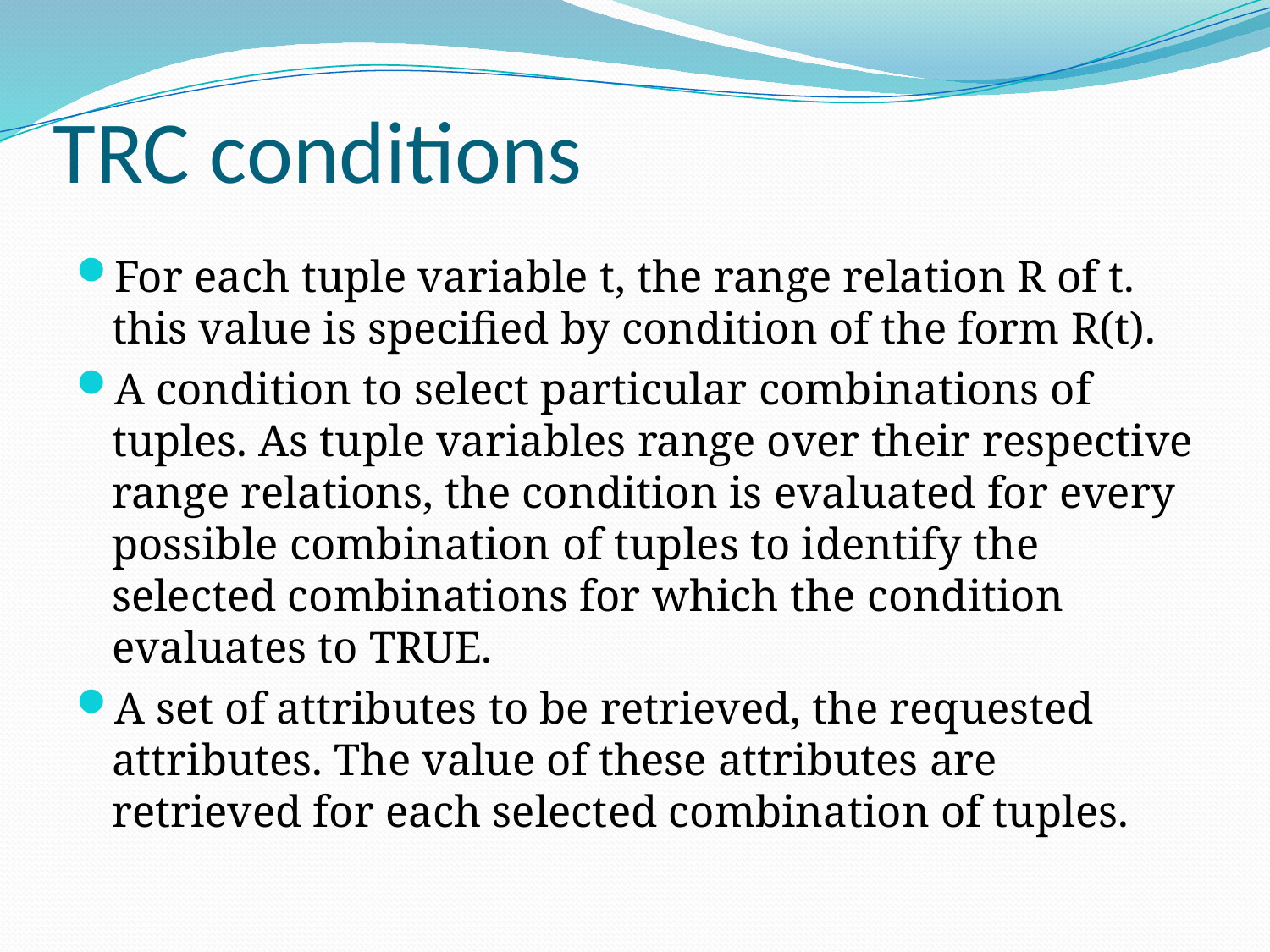

# TRC conditions
For each tuple variable t, the range relation R of t. this value is specified by condition of the form R(t).
A condition to select particular combinations of tuples. As tuple variables range over their respective range relations, the condition is evaluated for every possible combination of tuples to identify the selected combinations for which the condition evaluates to TRUE.
A set of attributes to be retrieved, the requested attributes. The value of these attributes are retrieved for each selected combination of tuples.